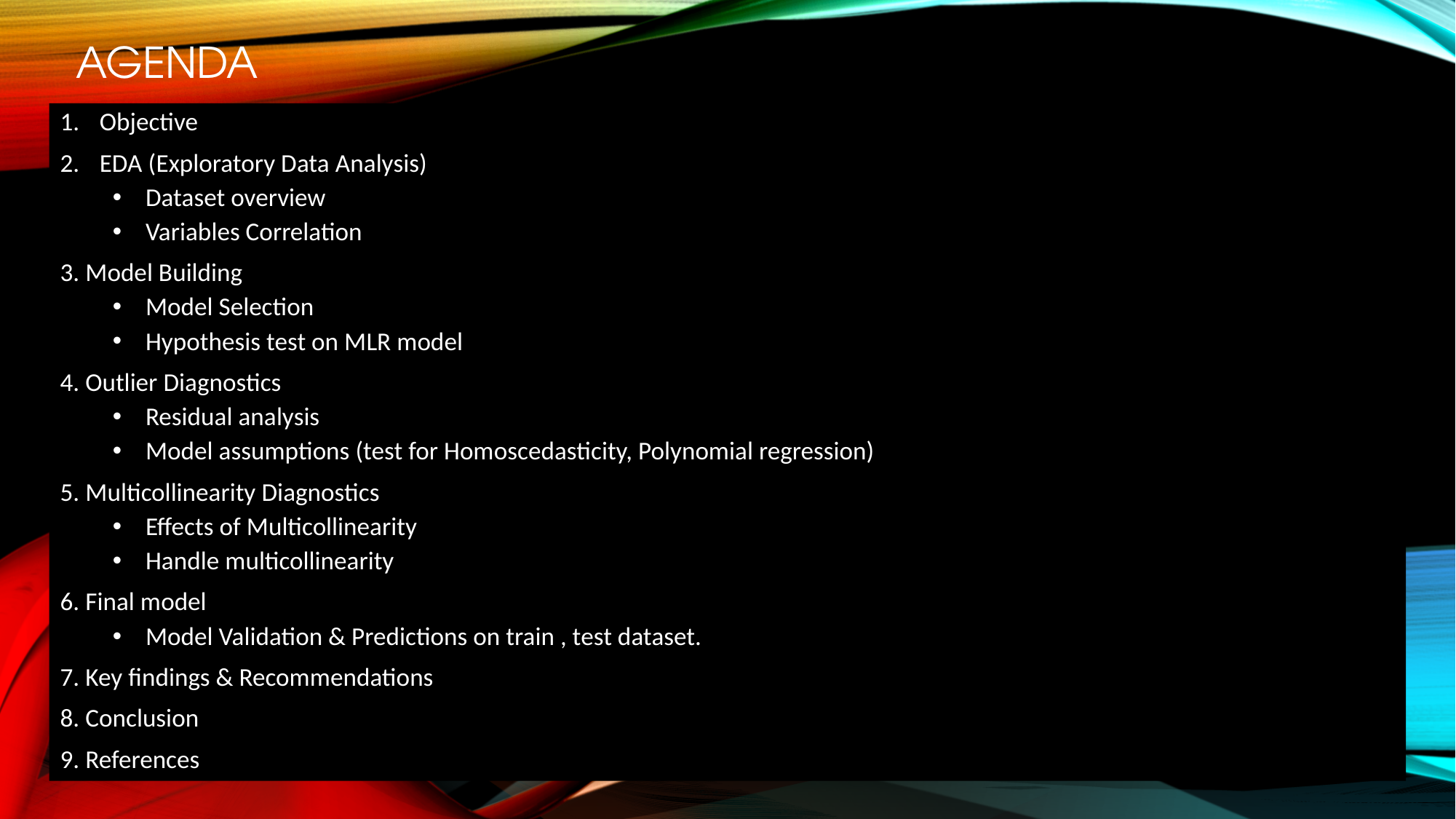

# AGENDA
Objective
EDA (Exploratory Data Analysis)
Dataset overview
Variables Correlation
3. Model Building
Model Selection
Hypothesis test on MLR model
4. Outlier Diagnostics
Residual analysis
Model assumptions (test for Homoscedasticity, Polynomial regression)
5. Multicollinearity Diagnostics
Effects of Multicollinearity
Handle multicollinearity
6. Final model
Model Validation & Predictions on train , test dataset.
7. Key findings & Recommendations
8. Conclusion
9. References